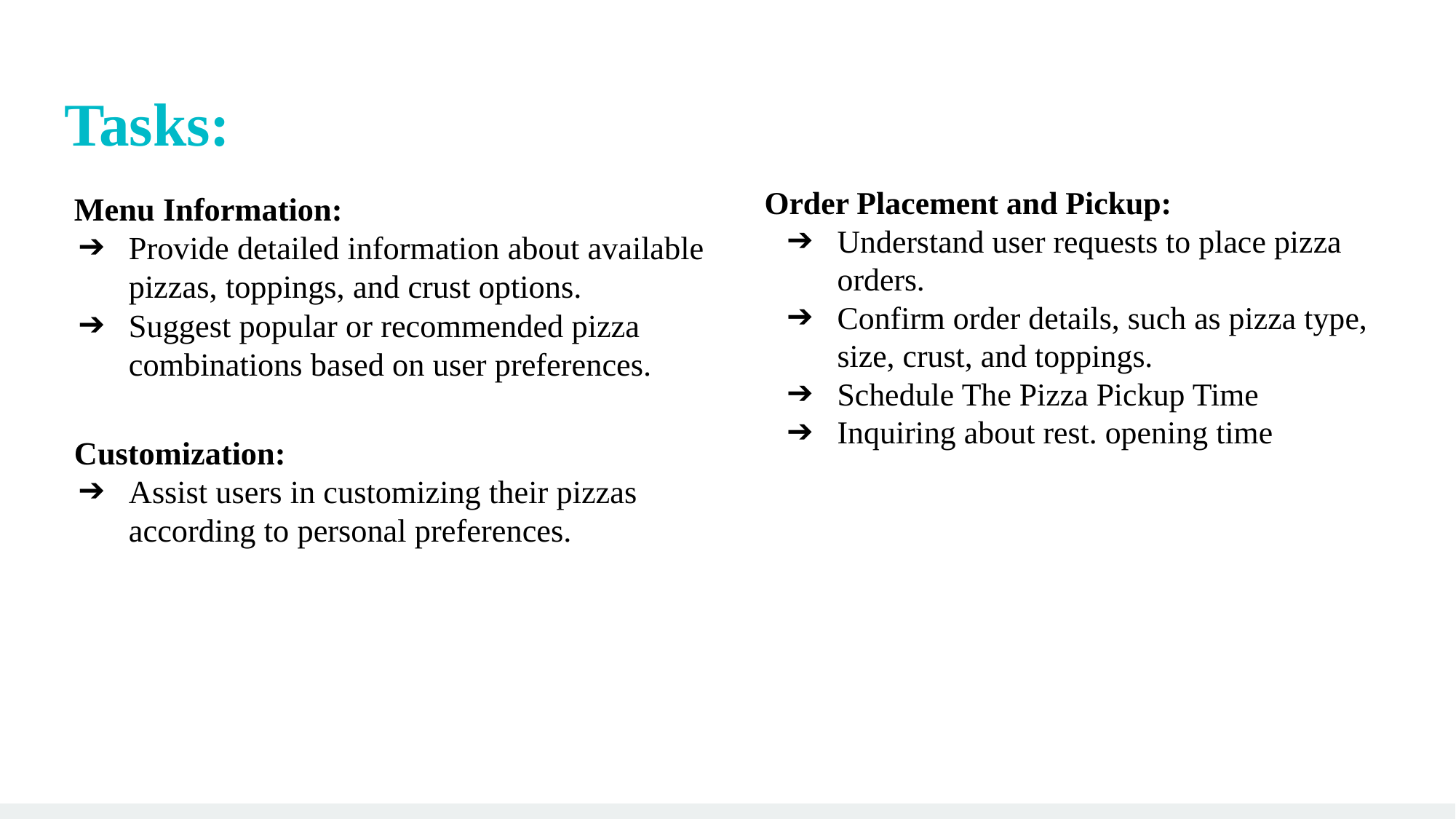

# Tasks:
Menu Information:
Provide detailed information about available pizzas, toppings, and crust options.
Suggest popular or recommended pizza combinations based on user preferences.

Customization:
Assist users in customizing their pizzas according to personal preferences.
Order Placement and Pickup:
Understand user requests to place pizza orders.
Confirm order details, such as pizza type, size, crust, and toppings.
Schedule The Pizza Pickup Time
Inquiring about rest. opening time